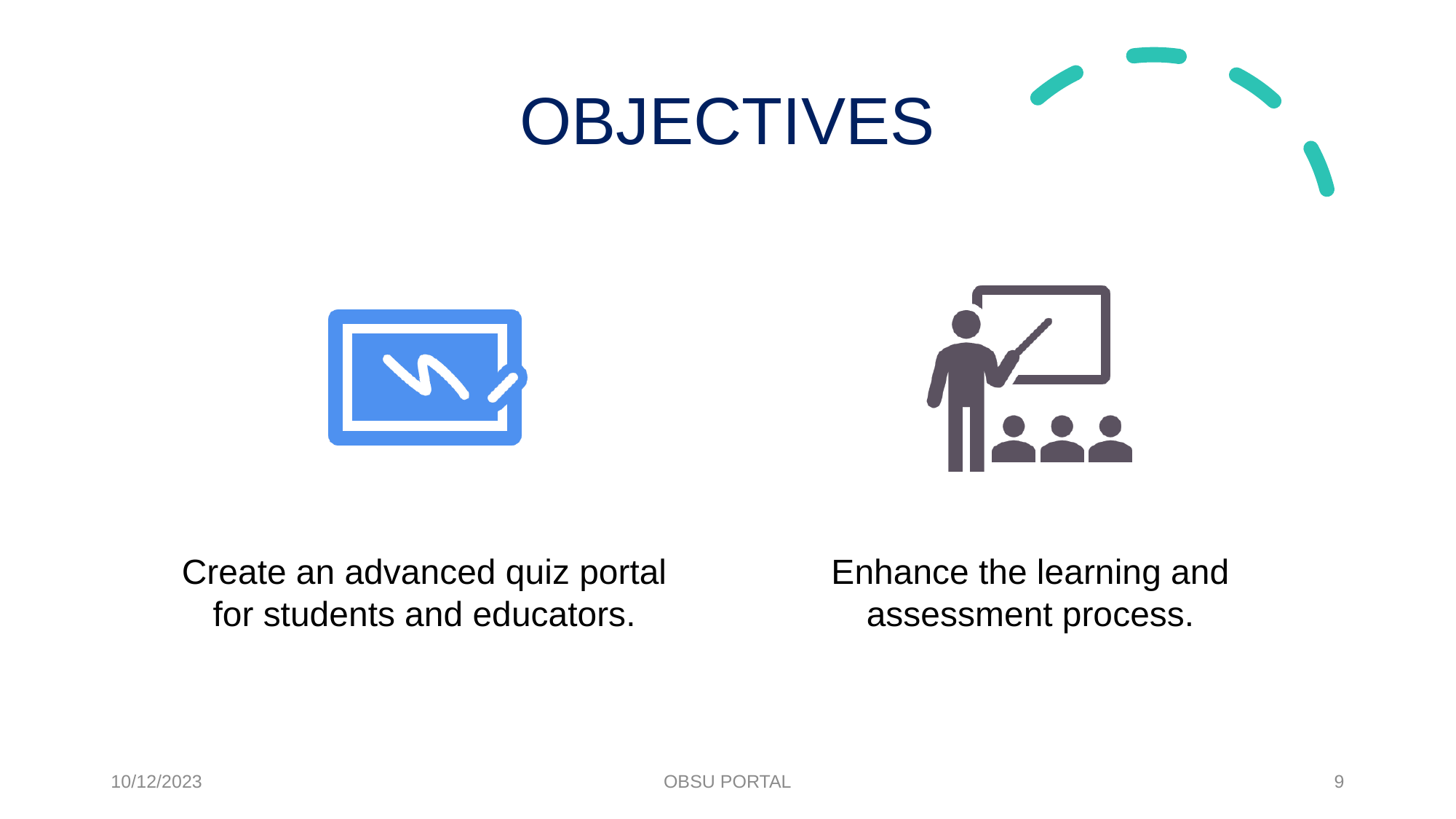

# OBJECTIVES

Create an advanced quiz portal for students and educators.
Enhance the learning and assessment process.

10/12/2023
OBSU PORTAL
9